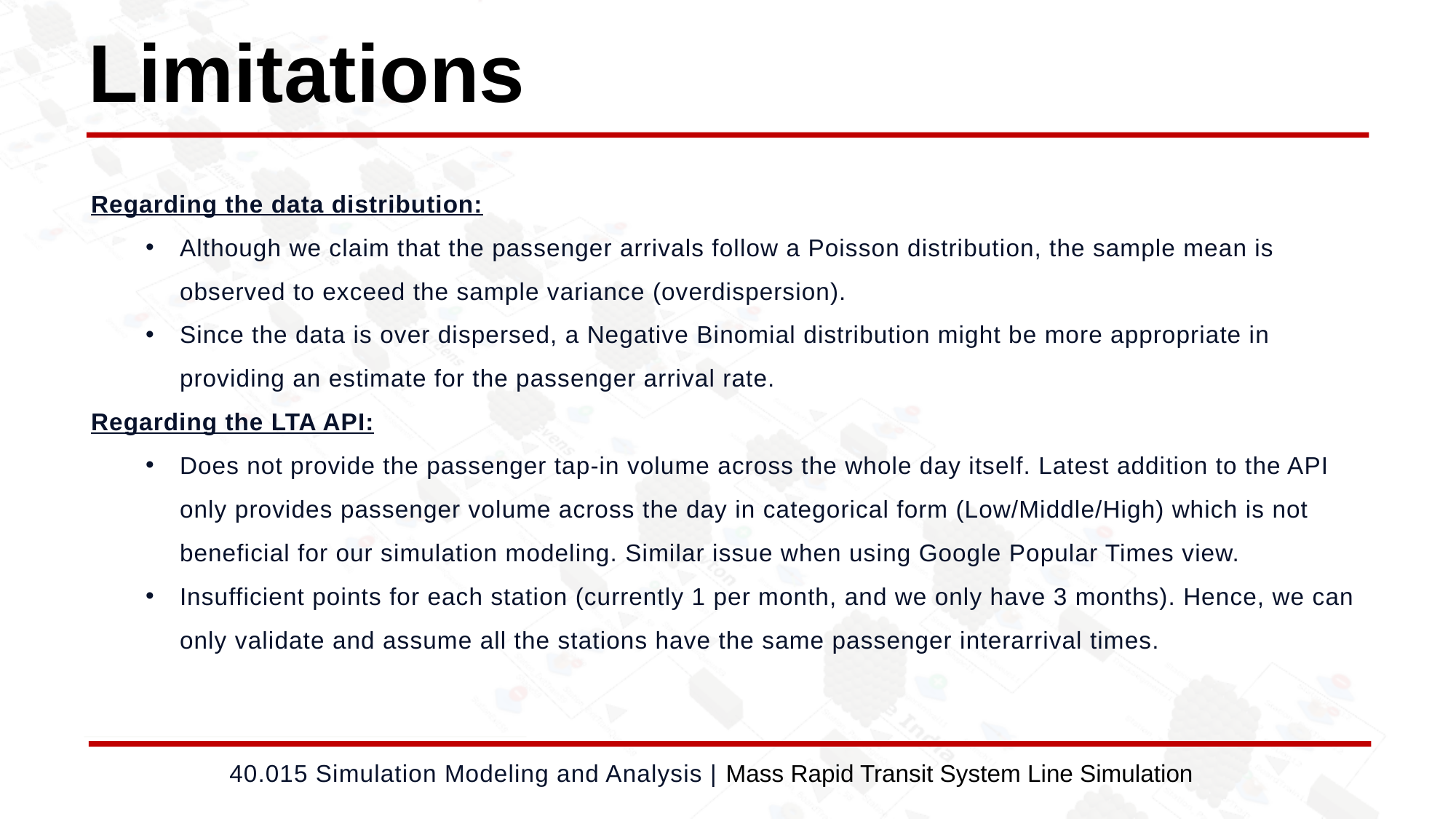

Limitations

Regarding the data distribution:
Although we claim that the passenger arrivals follow a Poisson distribution, the sample mean is observed to exceed the sample variance (overdispersion).
Since the data is over dispersed, a Negative Binomial distribution might be more appropriate in providing an estimate for the passenger arrival rate.
Regarding the LTA API:
Does not provide the passenger tap-in volume across the whole day itself. Latest addition to the API only provides passenger volume across the day in categorical form (Low/Middle/High) which is not beneficial for our simulation modeling. Similar issue when using Google Popular Times view.
Insufficient points for each station (currently 1 per month, and we only have 3 months). Hence, we can only validate and assume all the stations have the same passenger interarrival times.

40.015 Simulation Modeling and Analysis | Mass Rapid Transit System Line Simulation